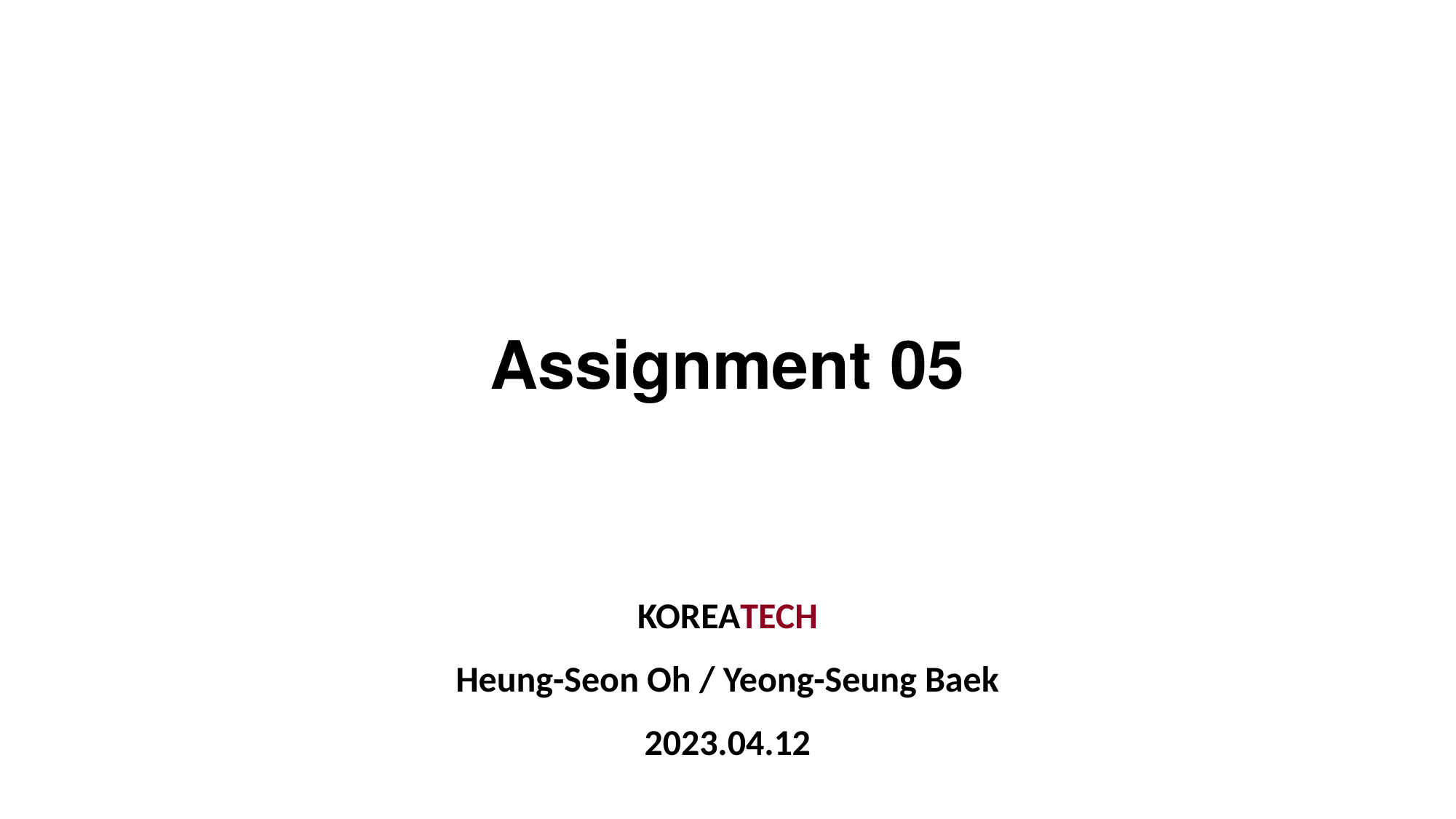

# Assignment 05
KOREATECH
Heung-Seon Oh / Yeong-Seung Baek
2023.04.12